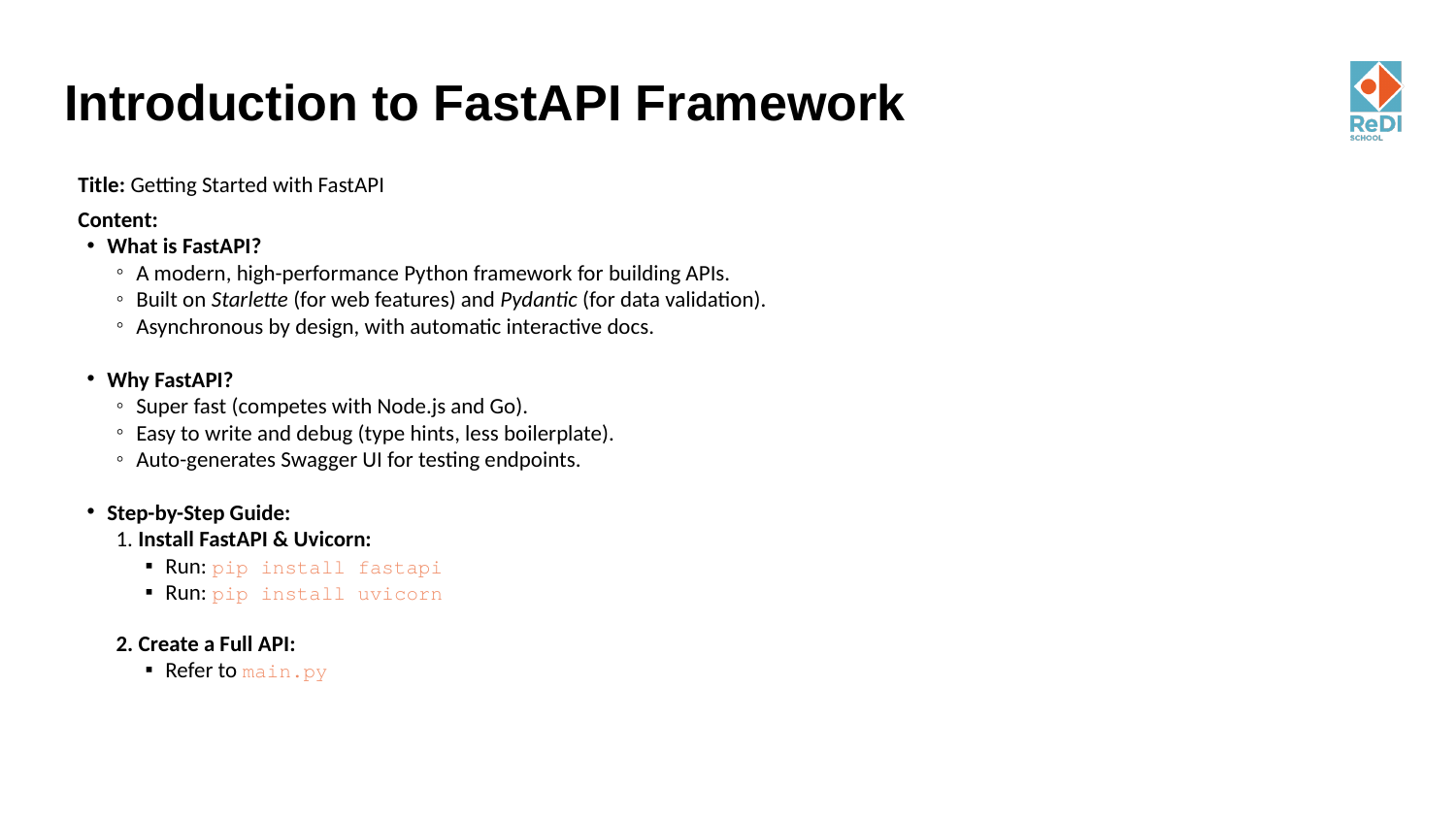

# Introduction to FastAPI Framework
Title: Getting Started with FastAPI
Content:
What is FastAPI?
A modern, high-performance Python framework for building APIs.
Built on Starlette (for web features) and Pydantic (for data validation).
Asynchronous by design, with automatic interactive docs.
Why FastAPI?
Super fast (competes with Node.js and Go).
Easy to write and debug (type hints, less boilerplate).
Auto-generates Swagger UI for testing endpoints.
Step-by-Step Guide:
1. Install FastAPI & Uvicorn:
Run: pip install fastapi
Run: pip install uvicorn
2. Create a Full API:
Refer to main.py